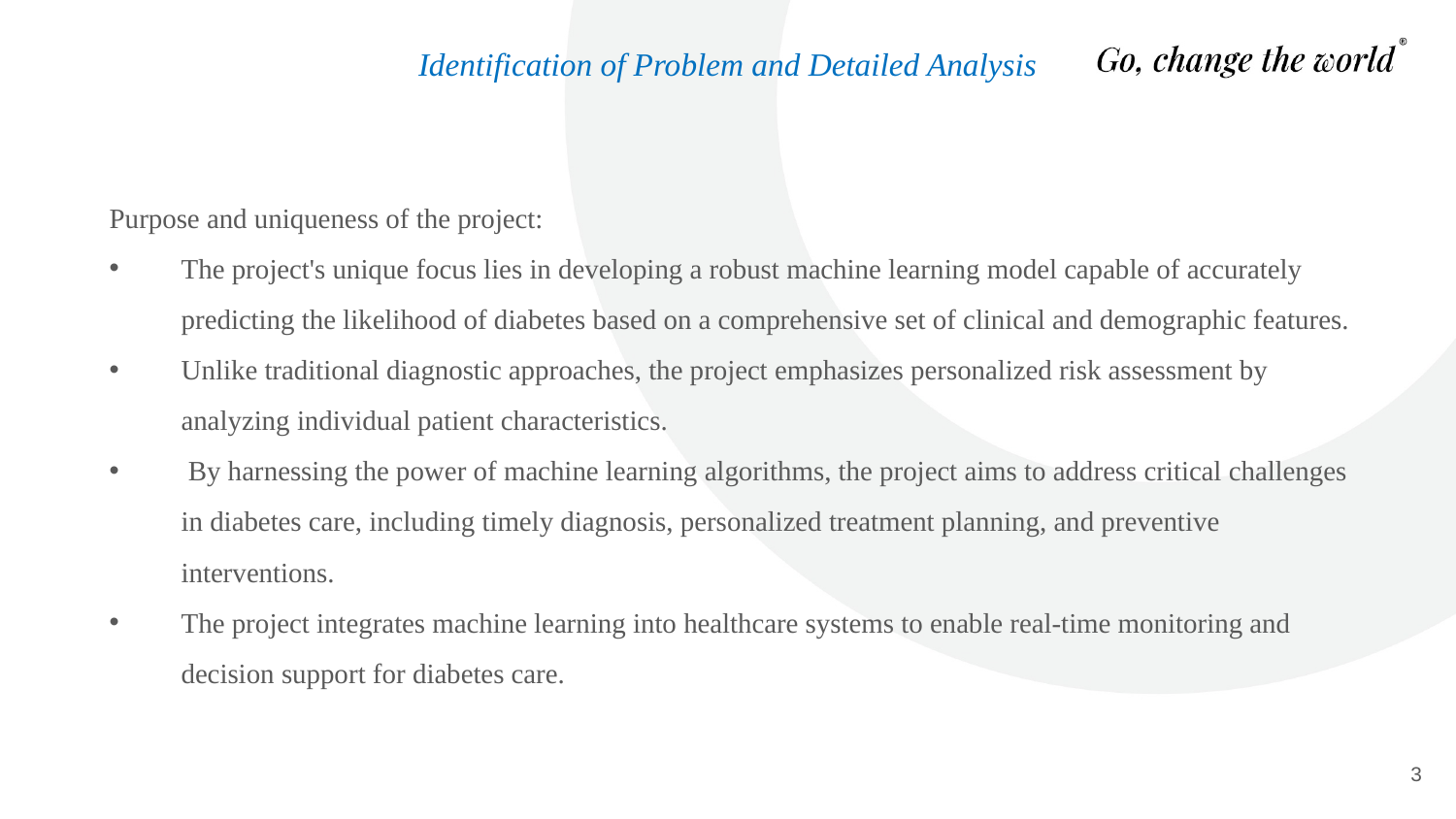

Identification of Problem and Detailed Analysis
Purpose and uniqueness of the project:
The project's unique focus lies in developing a robust machine learning model capable of accurately predicting the likelihood of diabetes based on a comprehensive set of clinical and demographic features.
Unlike traditional diagnostic approaches, the project emphasizes personalized risk assessment by analyzing individual patient characteristics.
 By harnessing the power of machine learning algorithms, the project aims to address critical challenges in diabetes care, including timely diagnosis, personalized treatment planning, and preventive interventions.
The project integrates machine learning into healthcare systems to enable real-time monitoring and decision support for diabetes care.

#

3